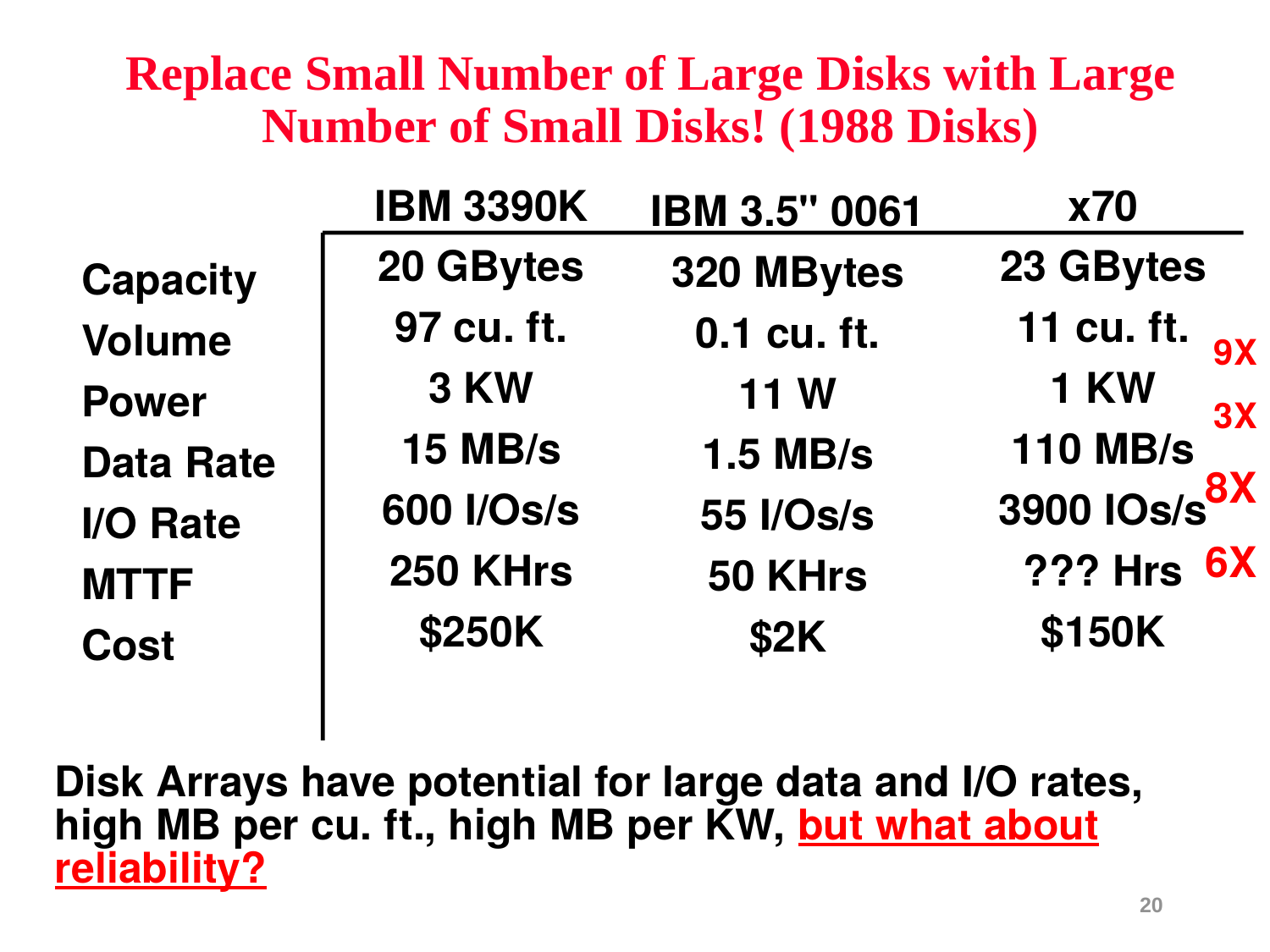

# Replace Small Number of Large Disks with Large Number of Small Disks! (1988 Disks)
IBM 3390K

20 GBytes

97 cu. ft.

3 KW

15 MB/s

600 I/Os/s

250 KHrs

$250K
x70

23 GBytes

11 cu. ft.

1 KW

110 MB/s

3900 IOs/s

??? Hrs

$150K
IBM 3.5" 0061

320 MBytes

0.1 cu. ft.

11 W

1.5 MB/s

55 I/Os/s

50 KHrs

$2K

Capacity

Volume

Power

Data Rate

I/O Rate

MTTF

Cost
9X
3X
8X
6X
Disk Arrays have potential for large data and I/O rates, high MB per cu. ft., high MB per KW, but what about reliability?